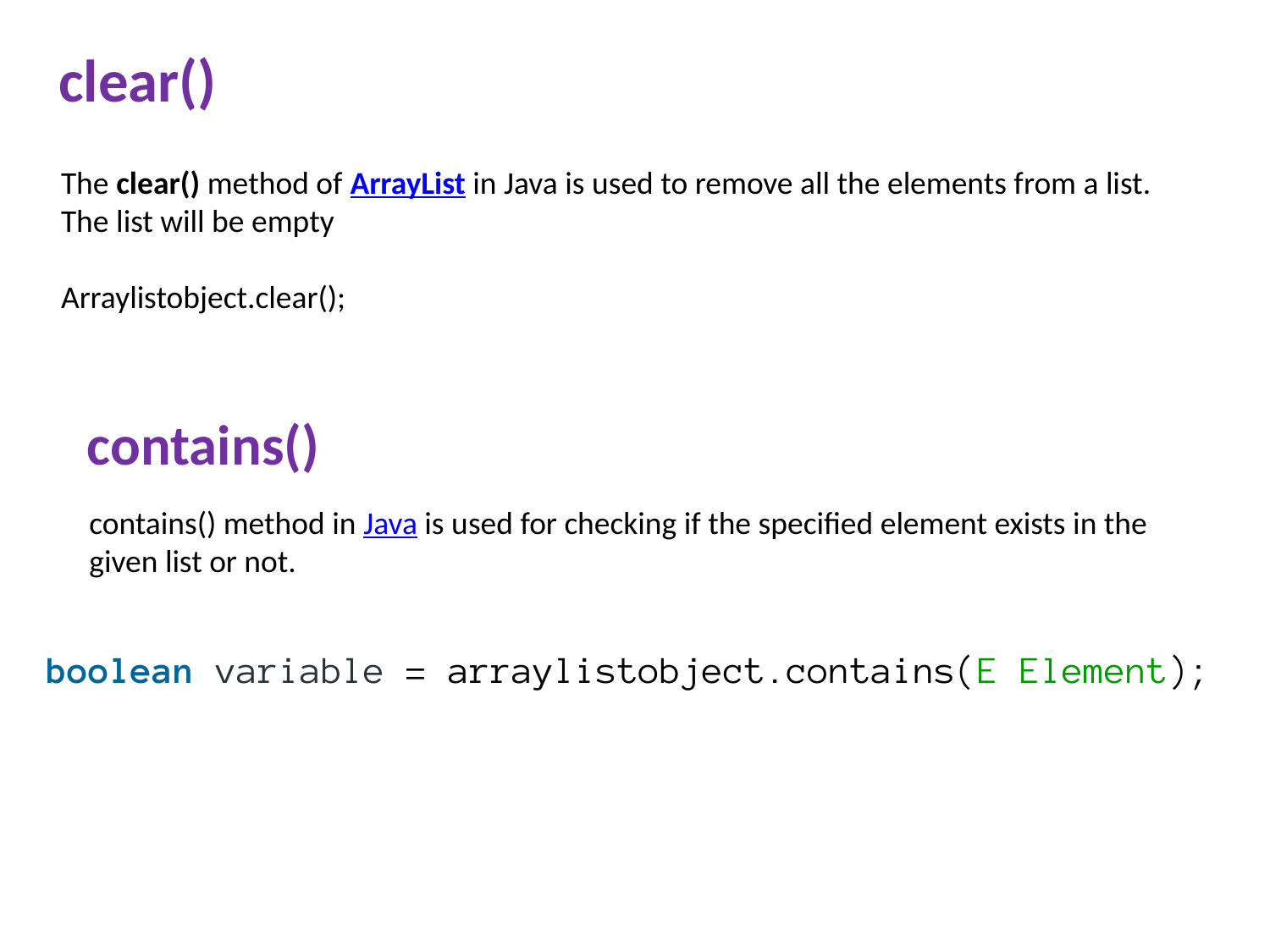

clear()
The clear() method of ArrayList in Java is used to remove all the elements from a list. The list will be empty

Arraylistobject.clear();

contains()
contains() method in Java is used for checking if the specified element exists in the given list or not.
boolean variable = arraylistobject.contains(E Element);